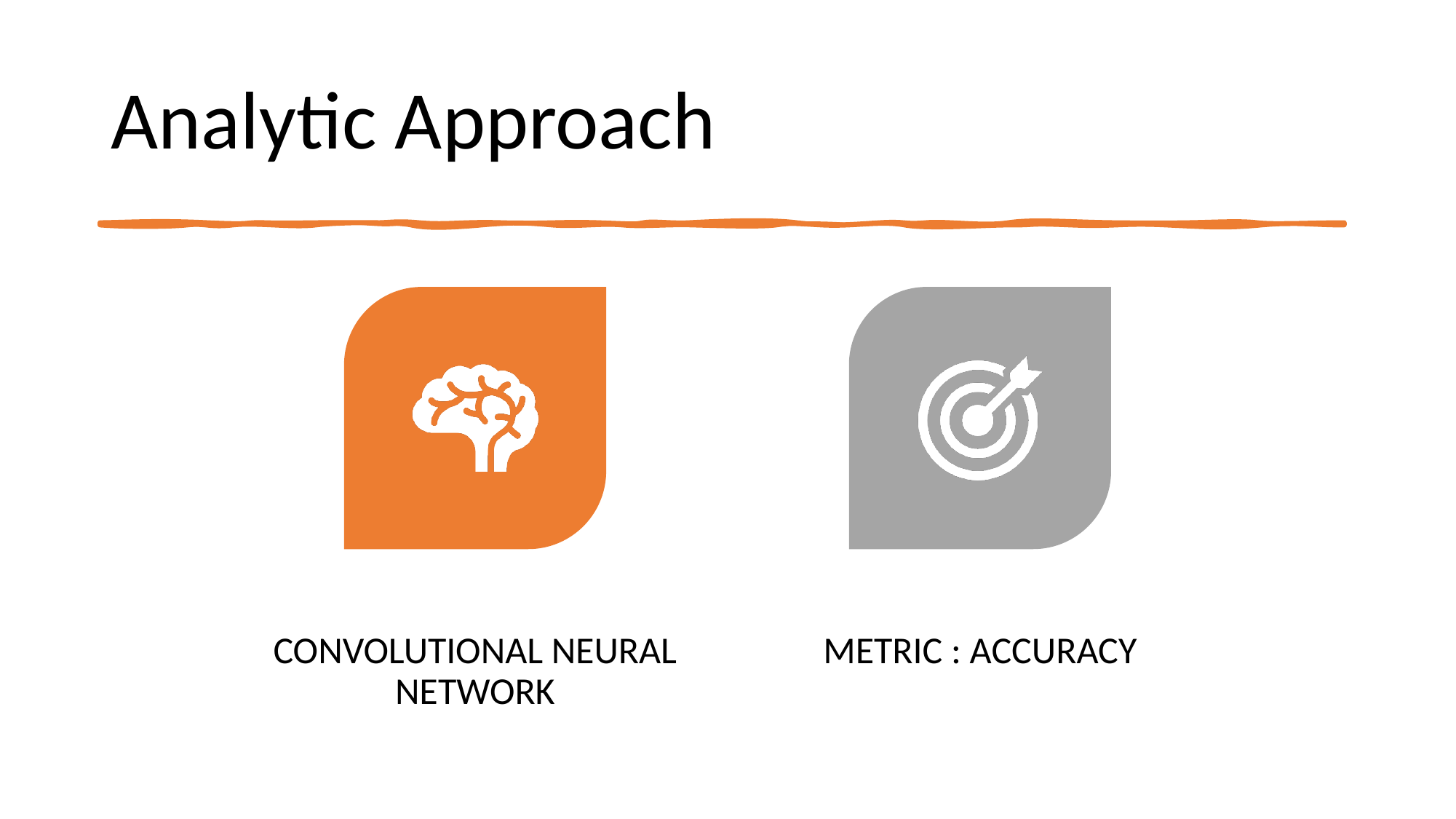

# Analytic Approach

Convolutional neural network
Metric : accuracy